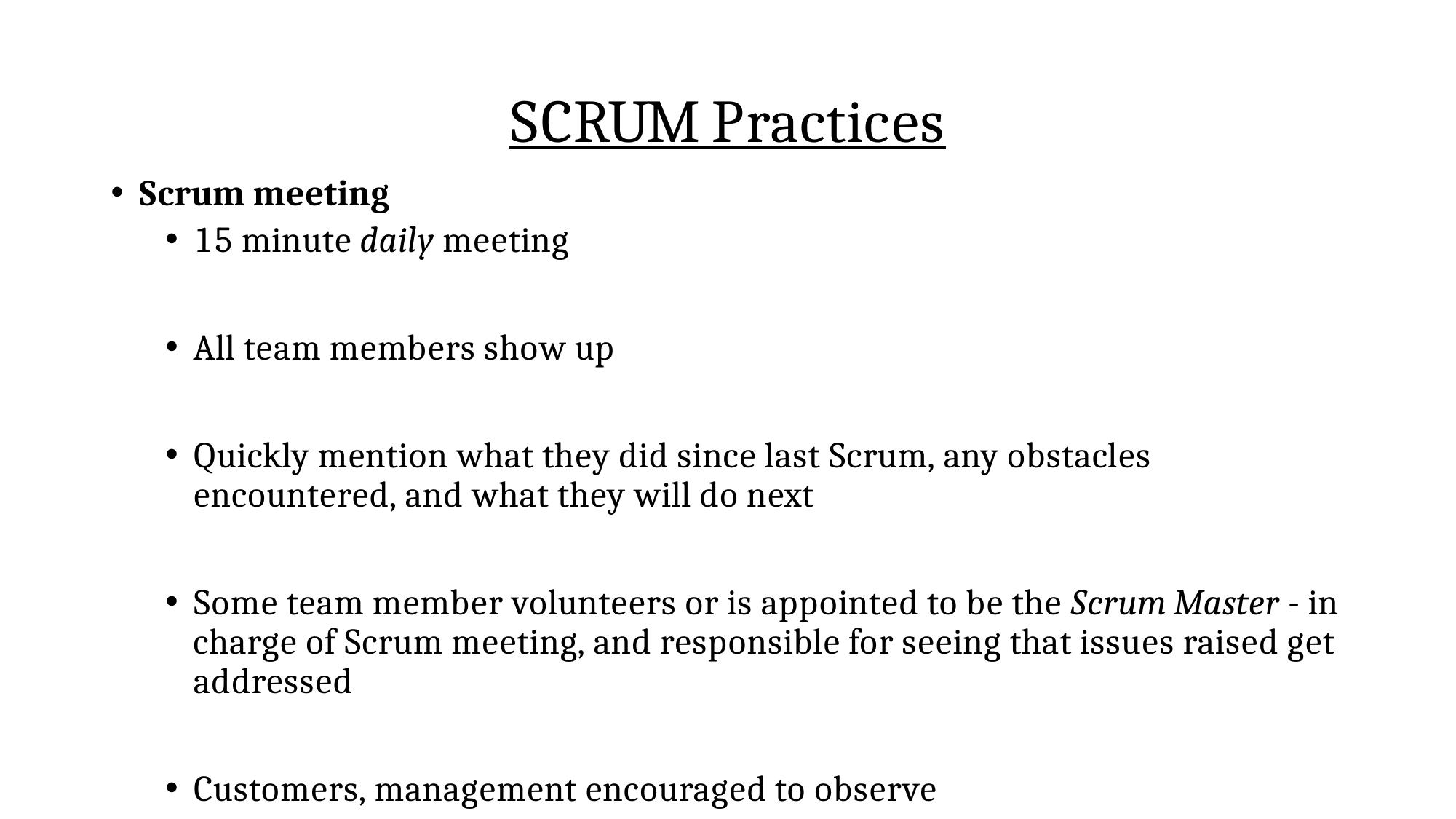

# SCRUM Practices
Scrum meeting
15 minute daily meeting

All team members show up

Quickly mention what they did since last Scrum, any obstacles encountered, and what they will do next

Some team member volunteers or is appointed to be the Scrum Master - in charge of Scrum meeting, and responsible for seeing that issues raised get addressed

Customers, management encouraged to observe